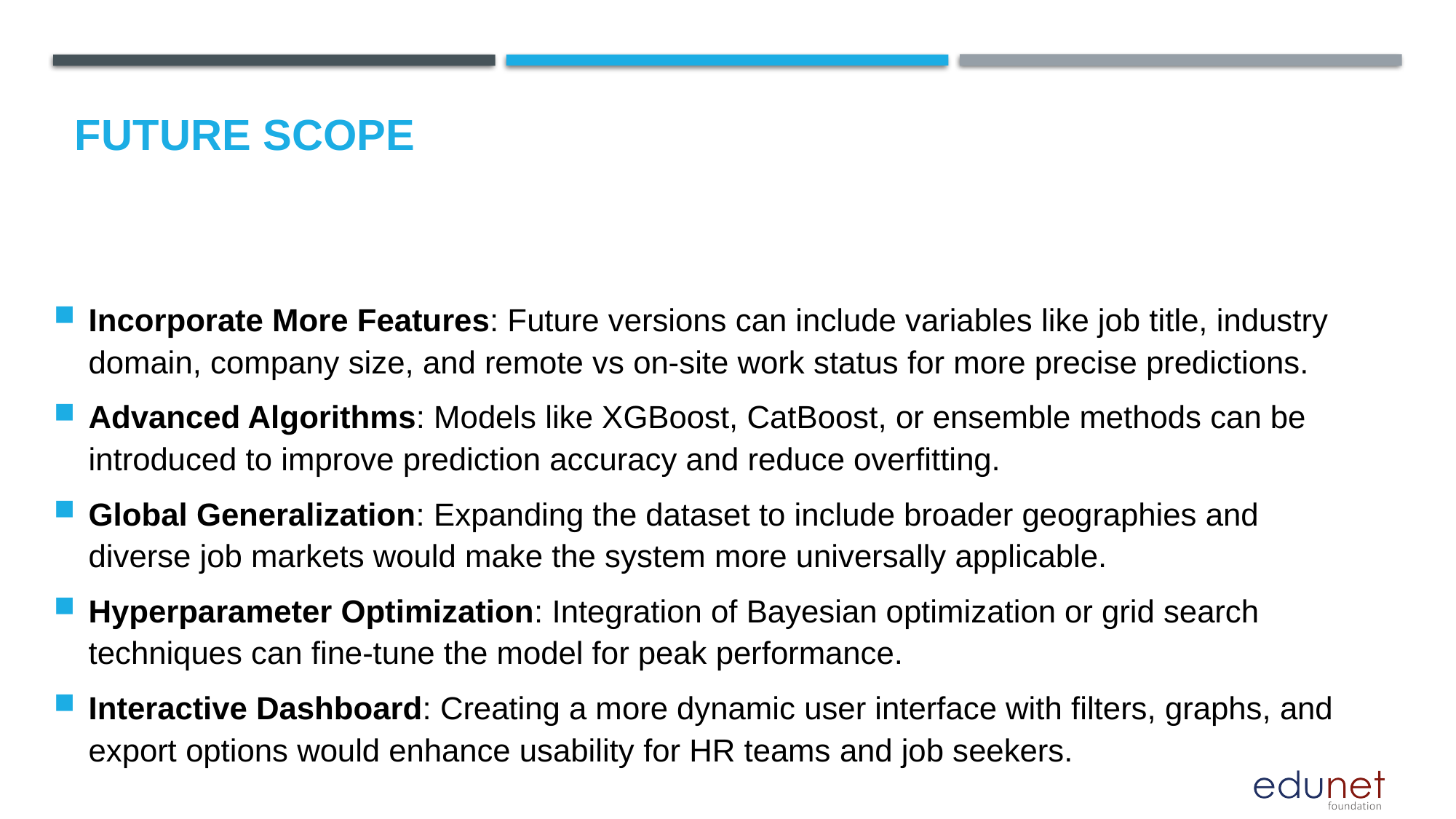

Future scope

Incorporate More Features: Future versions can include variables like job title, industry domain, company size, and remote vs on-site work status for more precise predictions.
Advanced Algorithms: Models like XGBoost, CatBoost, or ensemble methods can be introduced to improve prediction accuracy and reduce overfitting.
Global Generalization: Expanding the dataset to include broader geographies and diverse job markets would make the system more universally applicable.
Hyperparameter Optimization: Integration of Bayesian optimization or grid search techniques can fine-tune the model for peak performance.
Interactive Dashboard: Creating a more dynamic user interface with filters, graphs, and export options would enhance usability for HR teams and job seekers.